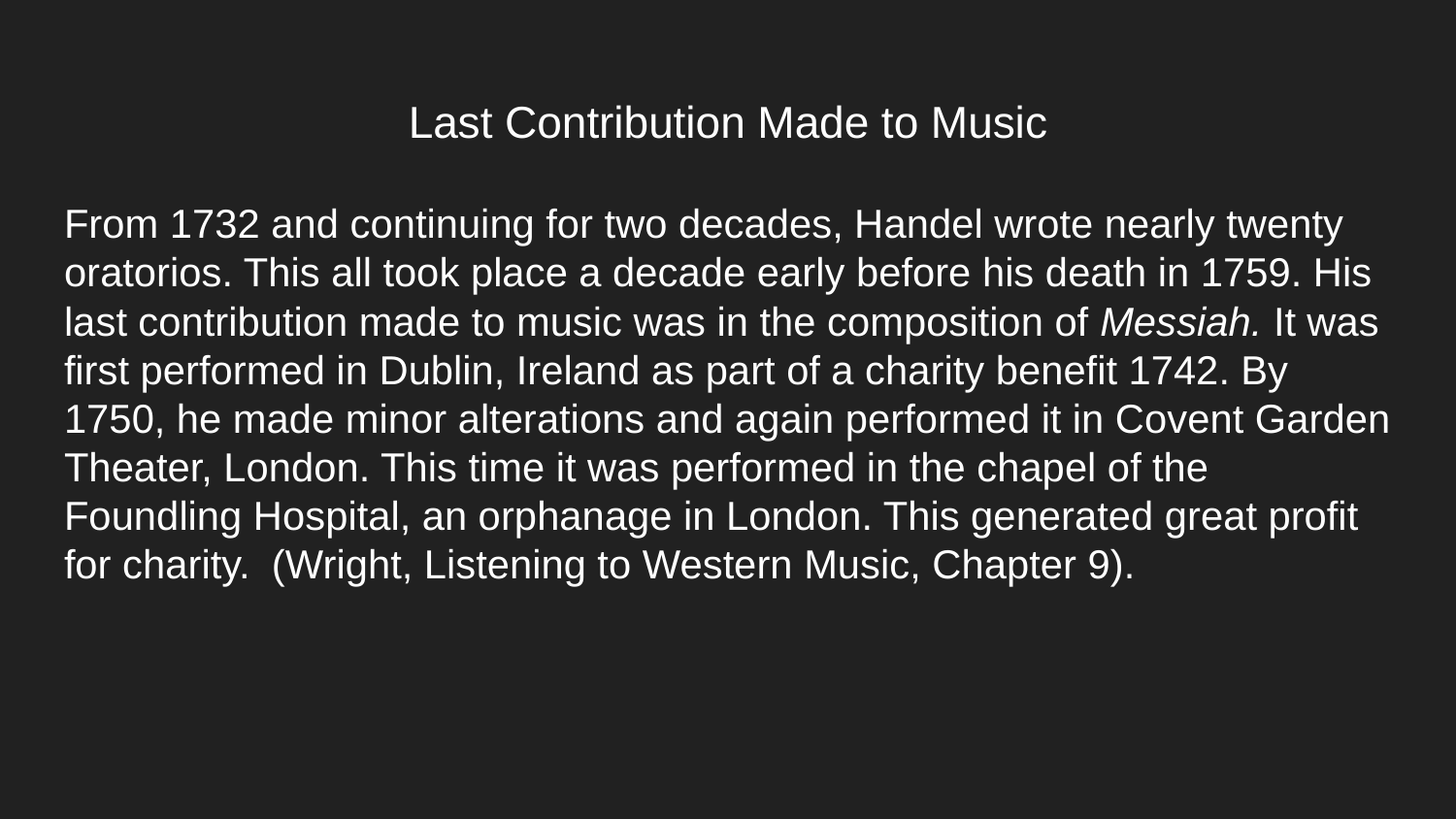

# Last Contribution Made to Music
From 1732 and continuing for two decades, Handel wrote nearly twenty oratorios. This all took place a decade early before his death in 1759. His last contribution made to music was in the composition of Messiah. It was first performed in Dublin, Ireland as part of a charity benefit 1742. By 1750, he made minor alterations and again performed it in Covent Garden Theater, London. This time it was performed in the chapel of the Foundling Hospital, an orphanage in London. This generated great profit for charity.  (Wright, Listening to Western Music, Chapter 9).